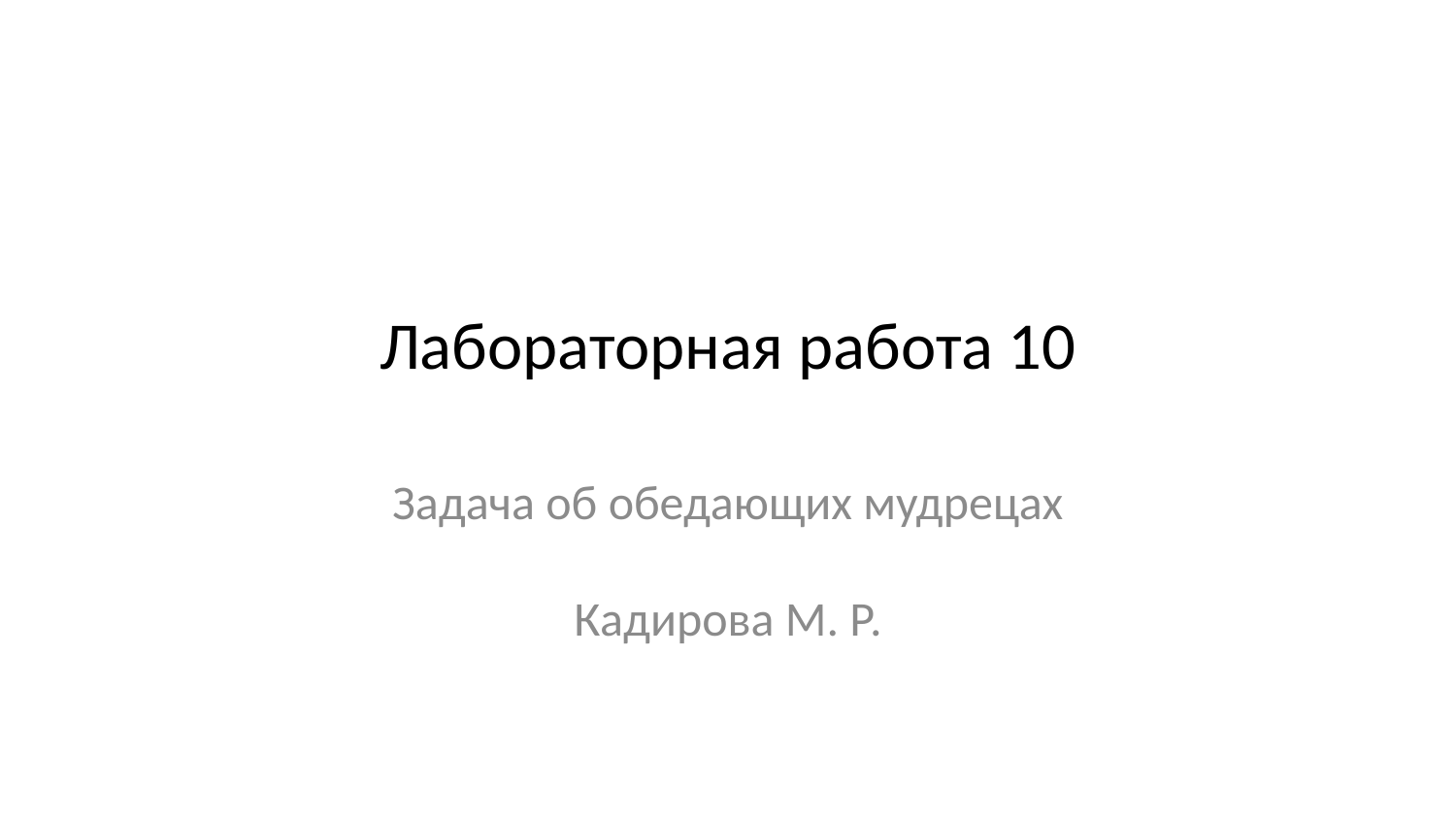

# Лабораторная работа 10
Задача об обедающих мудрецах
Кадирова М. Р.